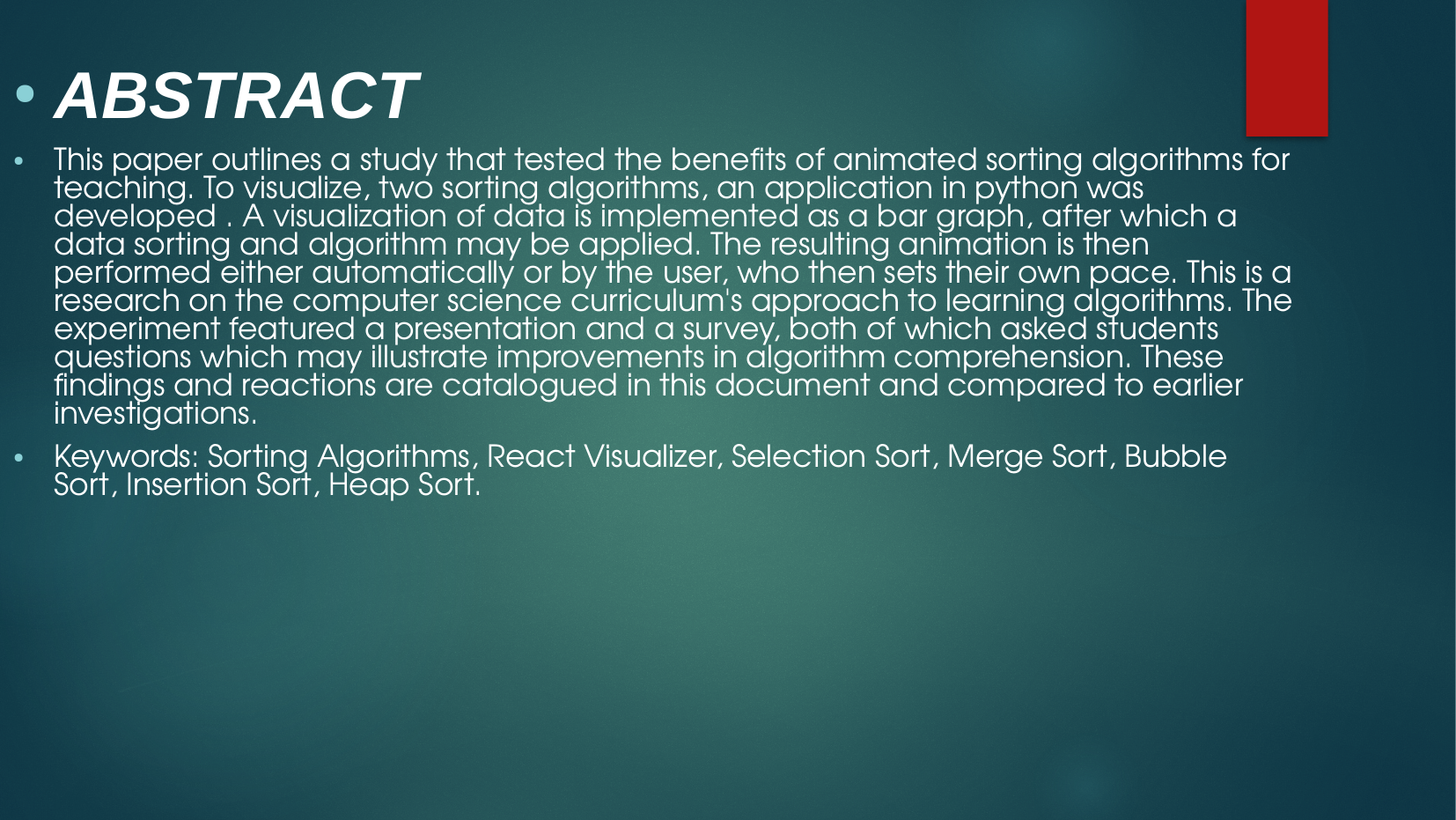

ABSTRACT
This paper outlines a study that tested the benefits of animated sorting algorithms for teaching. To visualize, two sorting algorithms, an application in python was developed . A visualization of data is implemented as a bar graph, after which a data sorting and algorithm may be applied. The resulting animation is then performed either automatically or by the user, who then sets their own pace. This is a research on the computer science curriculum's approach to learning algorithms. The experiment featured a presentation and a survey, both of which asked students questions which may illustrate improvements in algorithm comprehension. These findings and reactions are catalogued in this document and compared to earlier investigations.
Keywords: Sorting Algorithms, React Visualizer, Selection Sort, Merge Sort, Bubble Sort, Insertion Sort, Heap Sort.